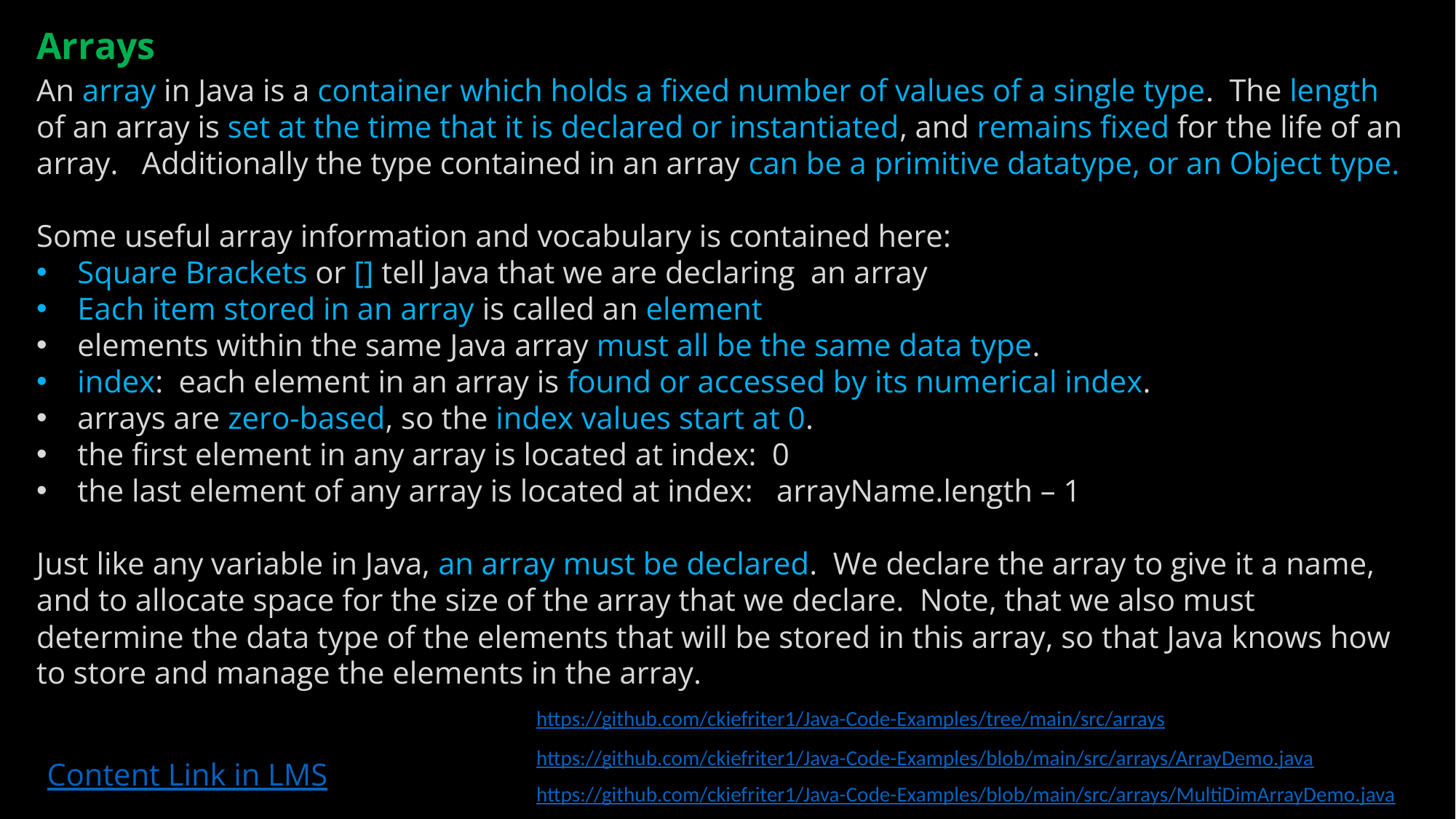

Arrays
An array in Java is a container which holds a fixed number of values of a single type.  The length of an array is set at the time that it is declared or instantiated, and remains fixed for the life of an array.   Additionally the type contained in an array can be a primitive datatype, or an Object type.

Some useful array information and vocabulary is contained here:
Square Brackets or [] tell Java that we are declaring  an array
Each item stored in an array is called an element
elements within the same Java array must all be the same data type.
index:  each element in an array is found or accessed by its numerical index.
arrays are zero-based, so the index values start at 0.
the first element in any array is located at index:  0
the last element of any array is located at index:   arrayName.length – 1

Just like any variable in Java, an array must be declared.  We declare the array to give it a name, and to allocate space for the size of the array that we declare.  Note, that we also must determine the data type of the elements that will be stored in this array, so that Java knows how to store and manage the elements in the array.
https://github.com/ckiefriter1/Java-Code-Examples/tree/main/src/arrays
https://github.com/ckiefriter1/Java-Code-Examples/blob/main/src/arrays/ArrayDemo.java
Content Link in LMS
https://github.com/ckiefriter1/Java-Code-Examples/blob/main/src/arrays/MultiDimArrayDemo.java